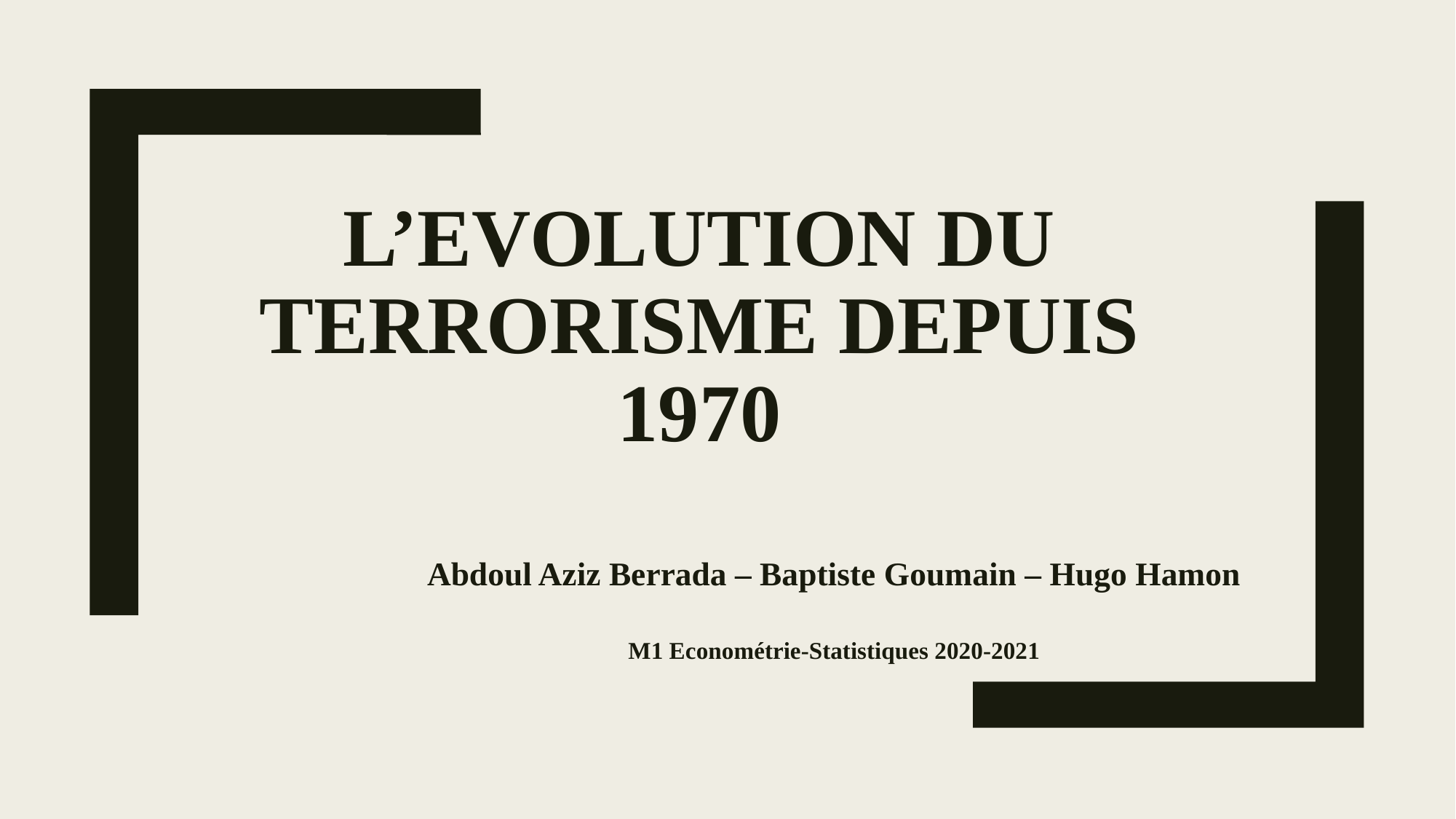

# L’Evolution du terrorisme depuis 1970
Abdoul Aziz Berrada – Baptiste Goumain – Hugo Hamon

M1 Econométrie-Statistiques 2020-2021